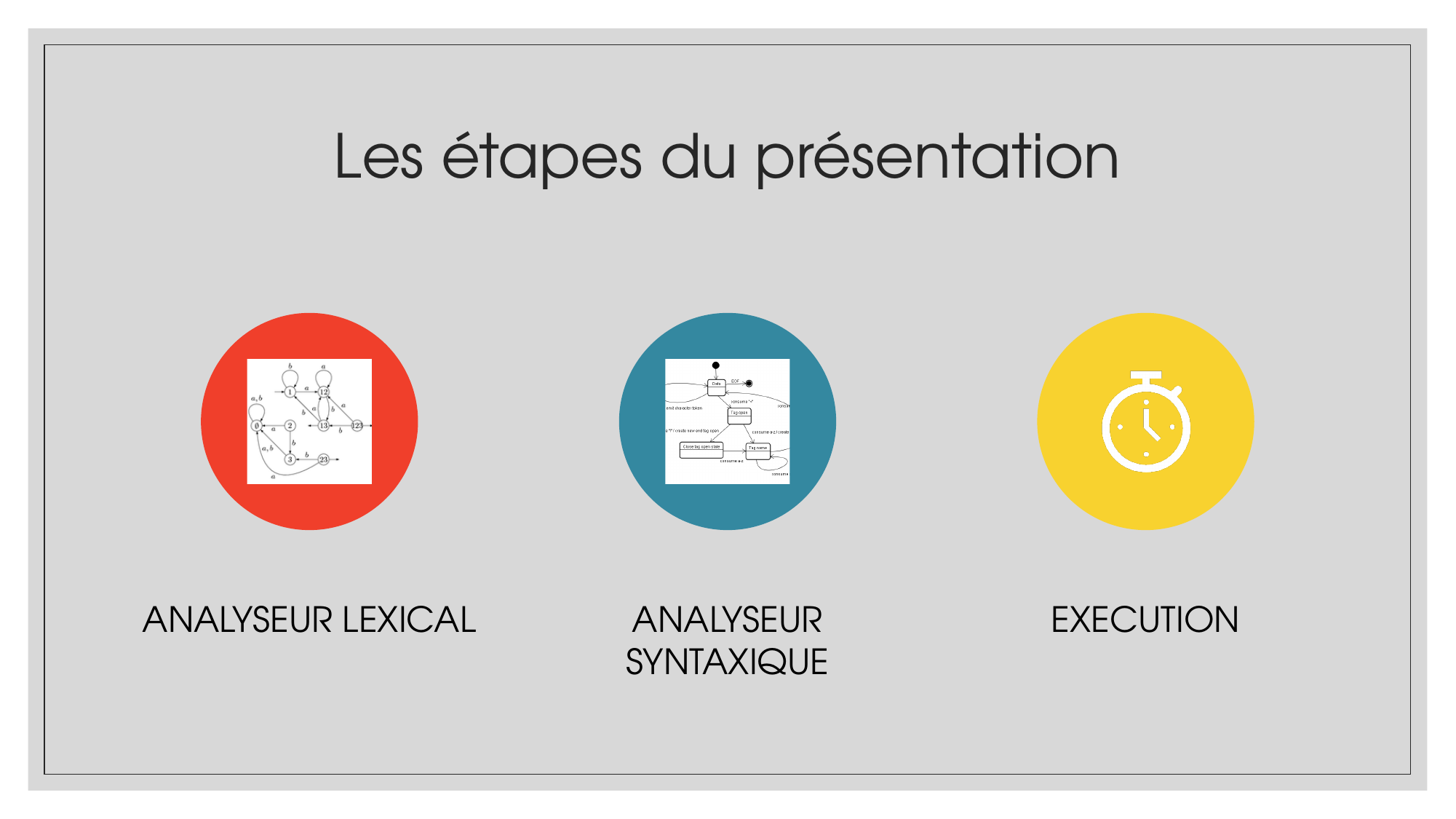

# Les étapes du présentation
Analyseur Lexical
Analyseur syntaxique
Execution